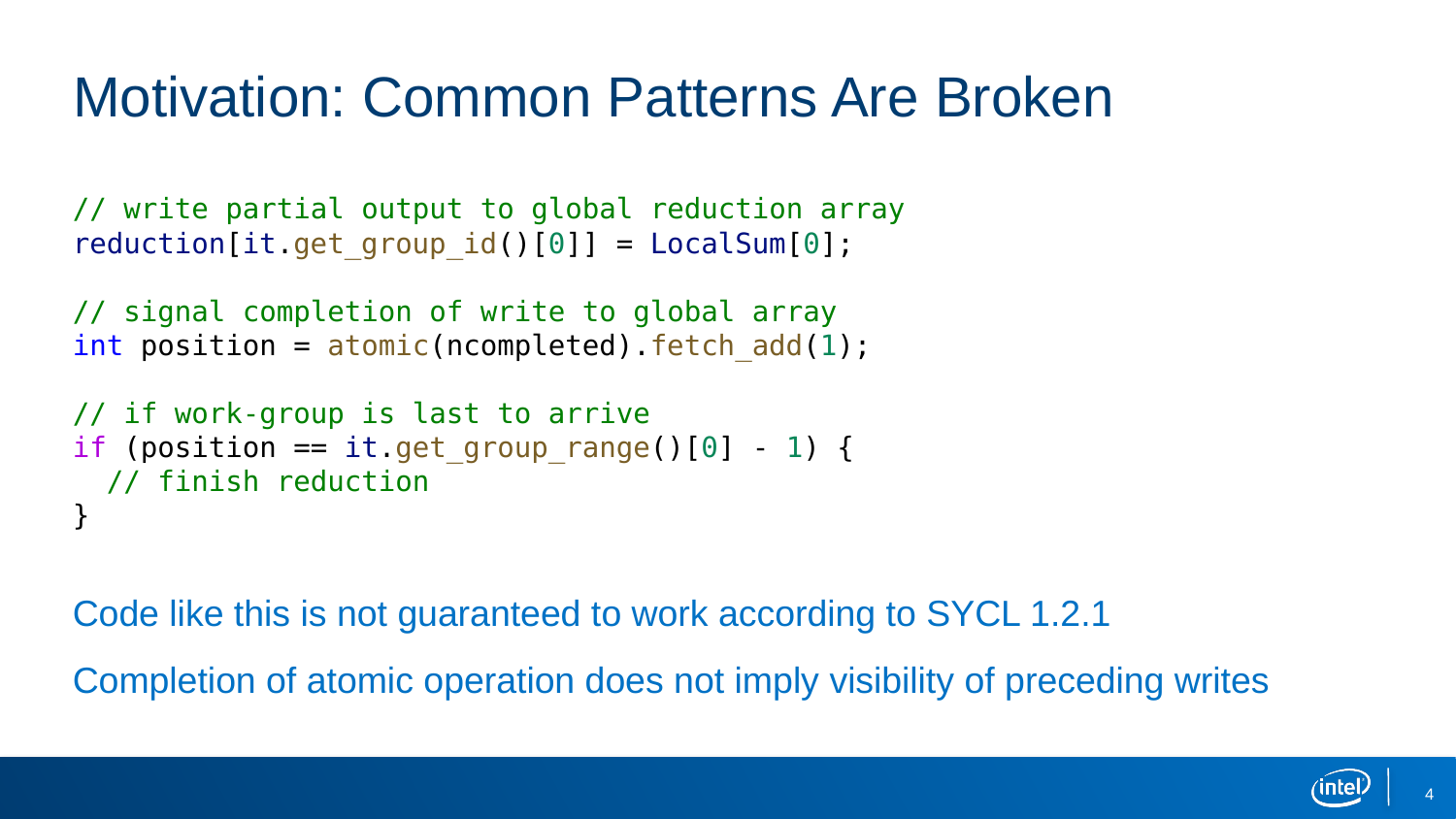

# Motivation: Common Patterns Are Broken
// write partial output to global reduction array
reduction[it.get_group_id()[0]] = LocalSum[0];
// signal completion of write to global array
int position = atomic(ncompleted).fetch_add(1);
// if work-group is last to arrive
if (position == it.get_group_range()[0] - 1) {
  // finish reduction
}
Code like this is not guaranteed to work according to SYCL 1.2.1
Completion of atomic operation does not imply visibility of preceding writes
4